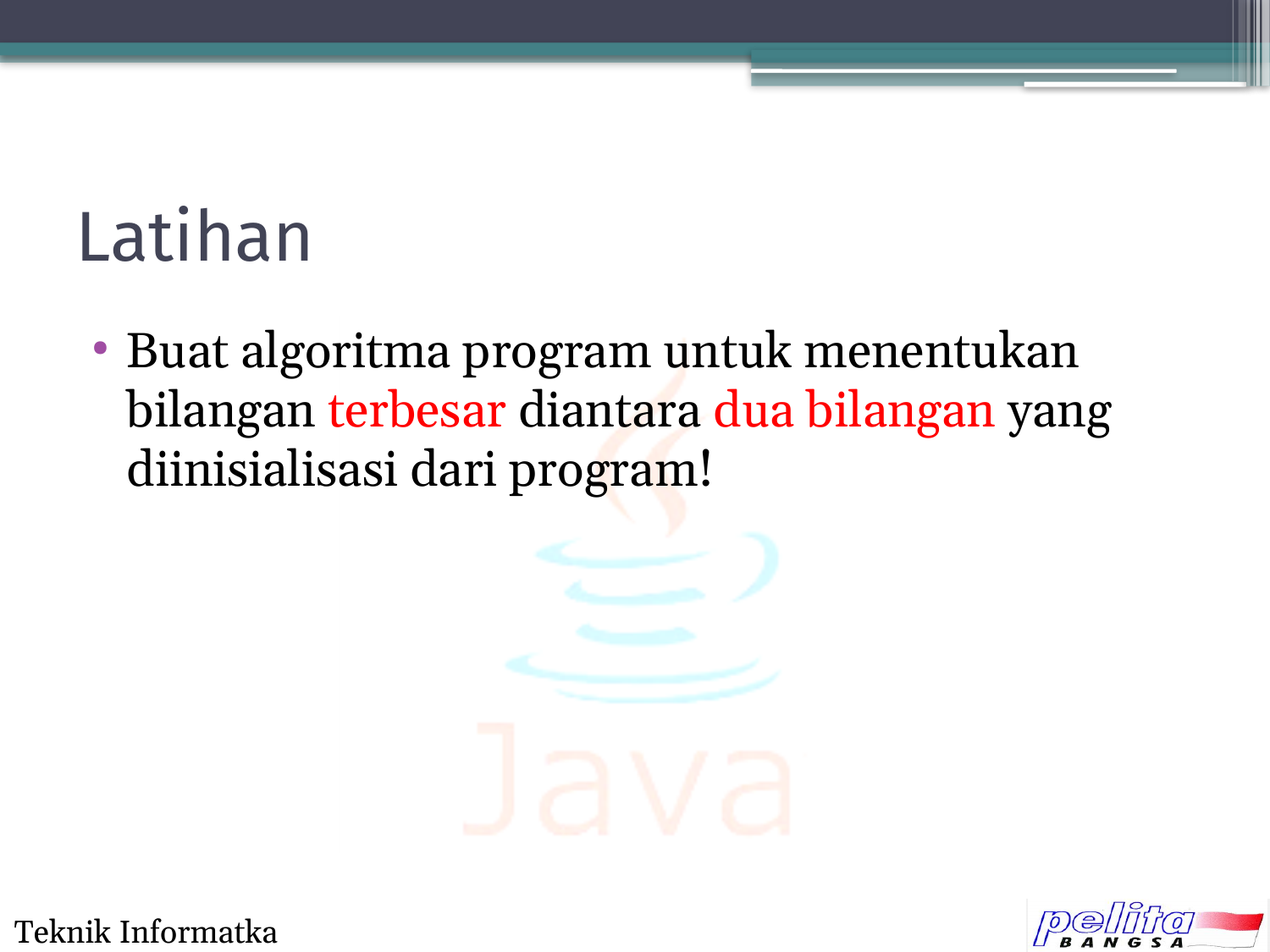

# Latihan
Buat algoritma program untuk menentukan bilangan terbesar diantara dua bilangan yang diinisialisasi dari program!